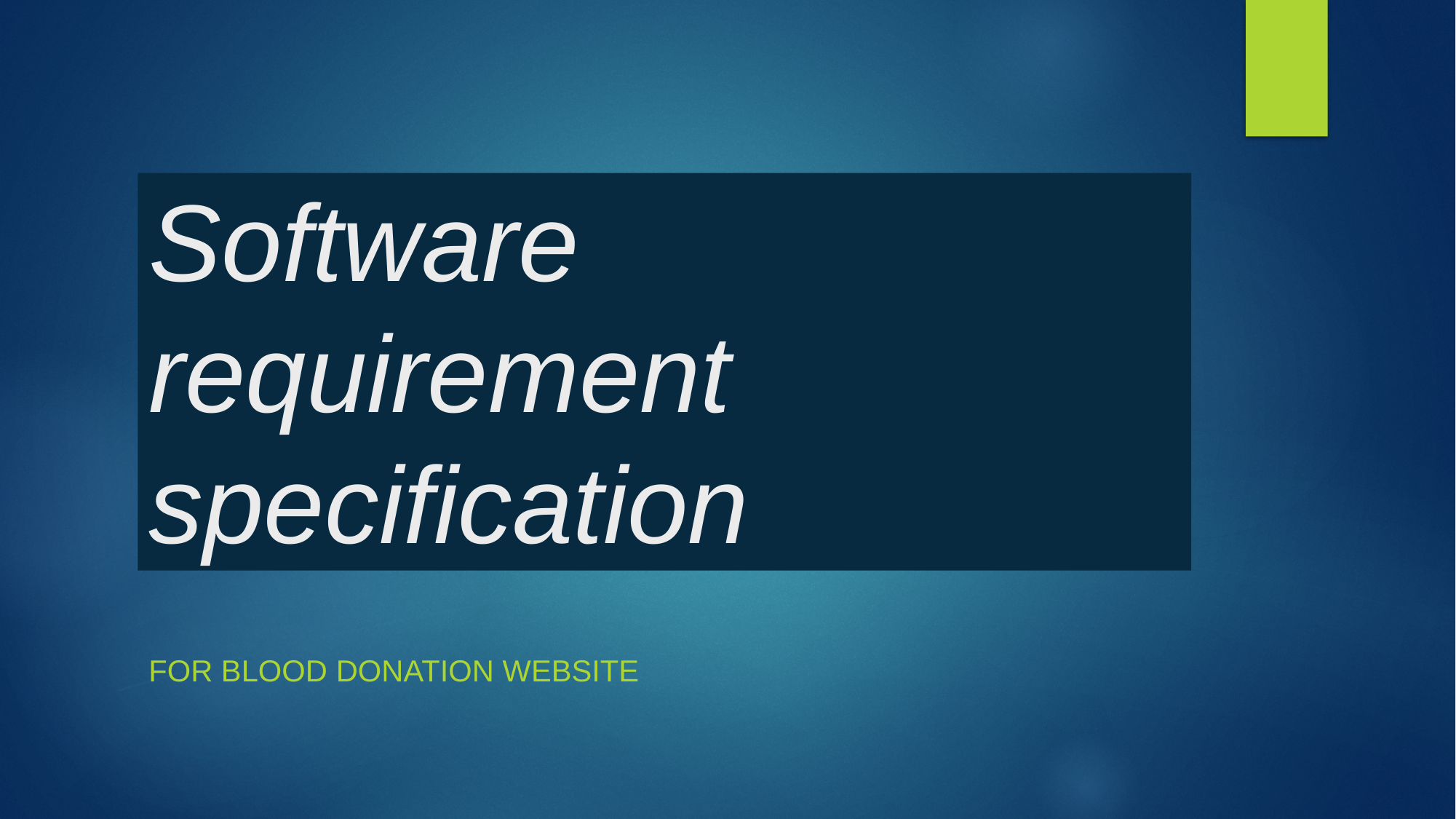

# Software requirement specification
For blood donation website